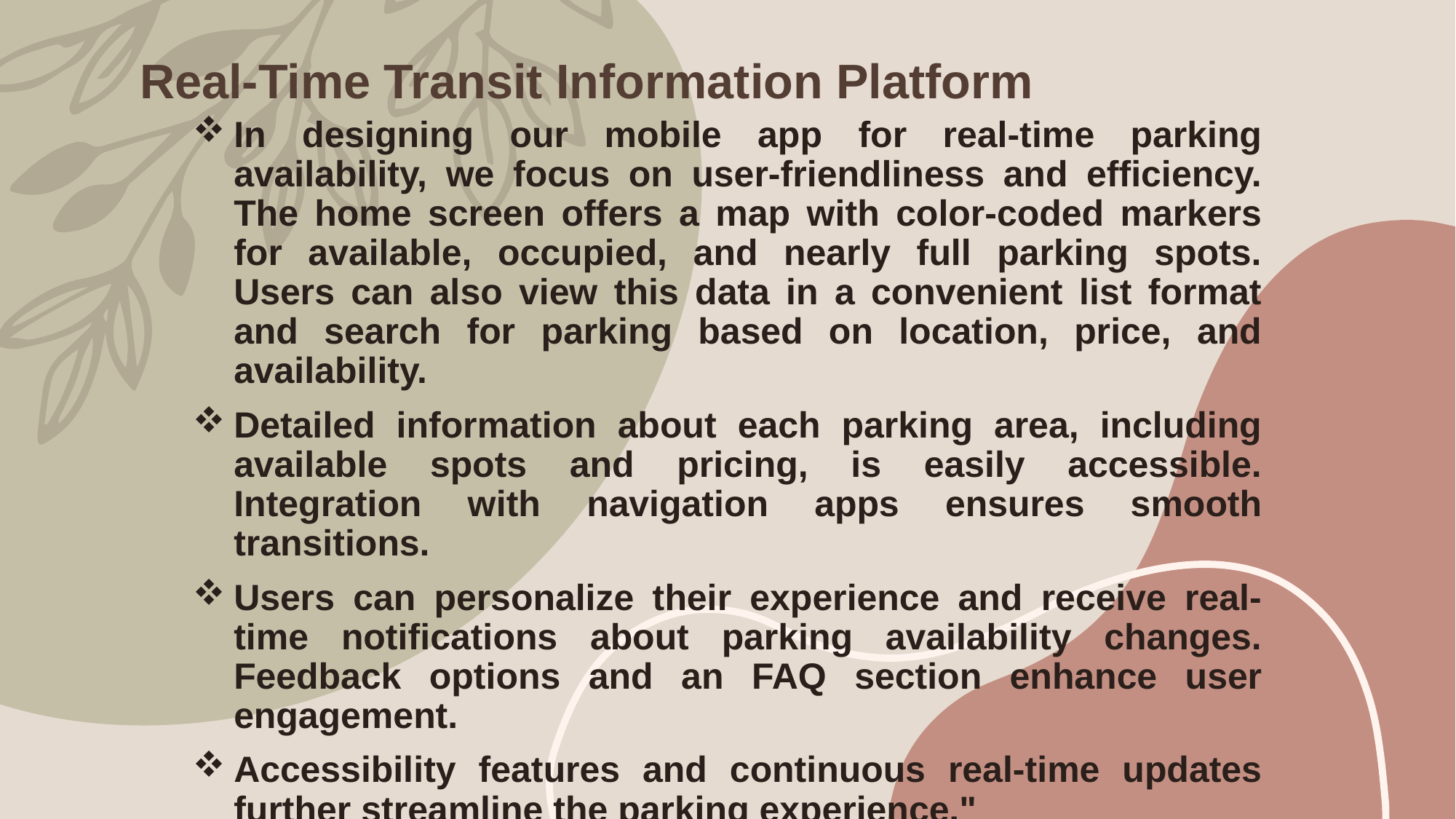

# Real-Time Transit Information Platform
In designing our mobile app for real-time parking availability, we focus on user-friendliness and efficiency. The home screen offers a map with color-coded markers for available, occupied, and nearly full parking spots. Users can also view this data in a convenient list format and search for parking based on location, price, and availability.
Detailed information about each parking area, including available spots and pricing, is easily accessible. Integration with navigation apps ensures smooth transitions.
Users can personalize their experience and receive real-time notifications about parking availability changes. Feedback options and an FAQ section enhance user engagement.
Accessibility features and continuous real-time updates further streamline the parking experience."